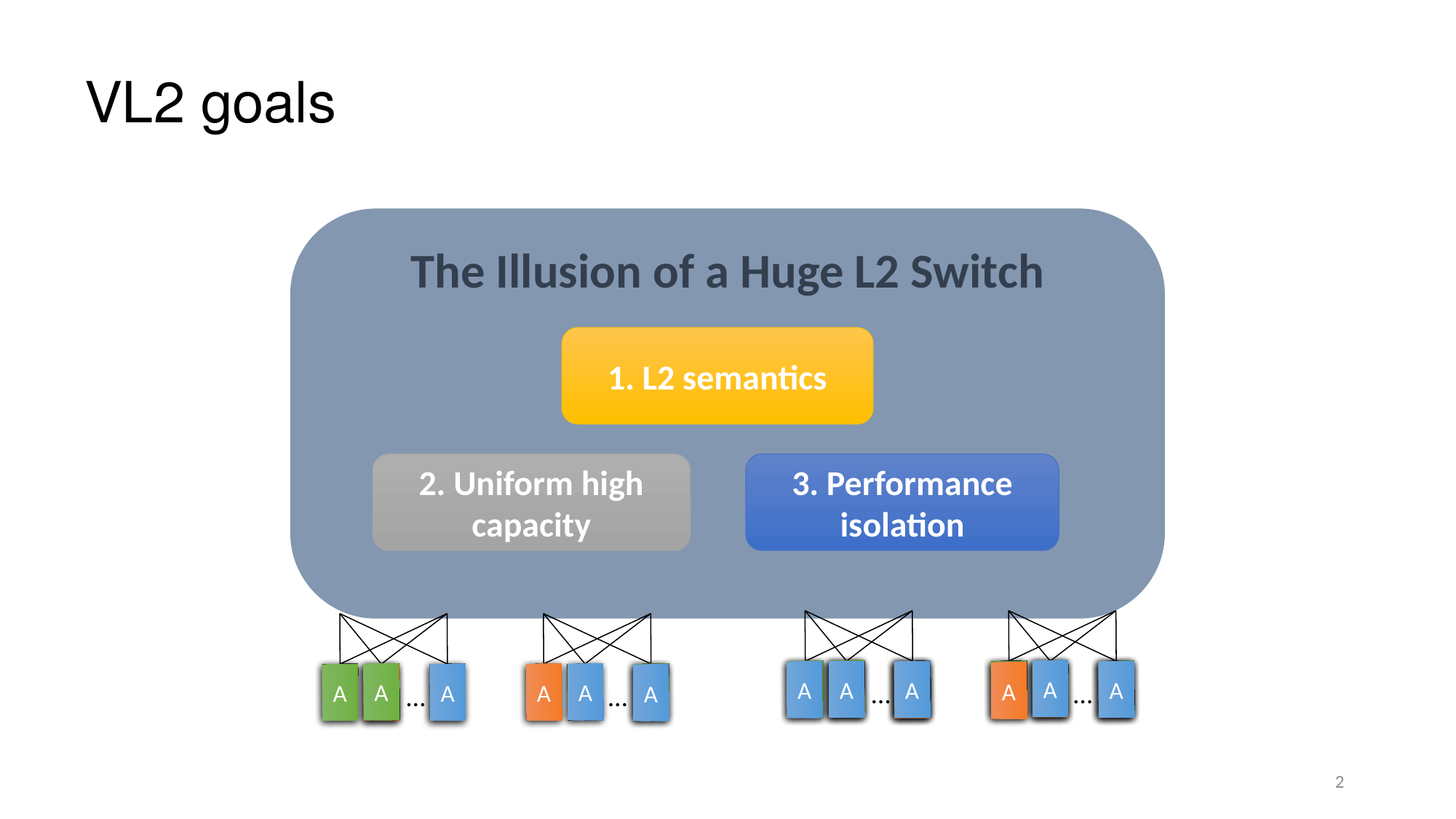

# VL2 goals
The Illusion of a Huge L2 Switch
1. L2 semantics
2. Uniform high capacity
3. Performance isolation
A
A
A
…
…
A
A
A
A
A
A
A
A
A
A
A
A
A
A
A
A
A
A
A
A
…
…
A
A
A
A
A
A
A
A
A
A
A
A
A
A
2